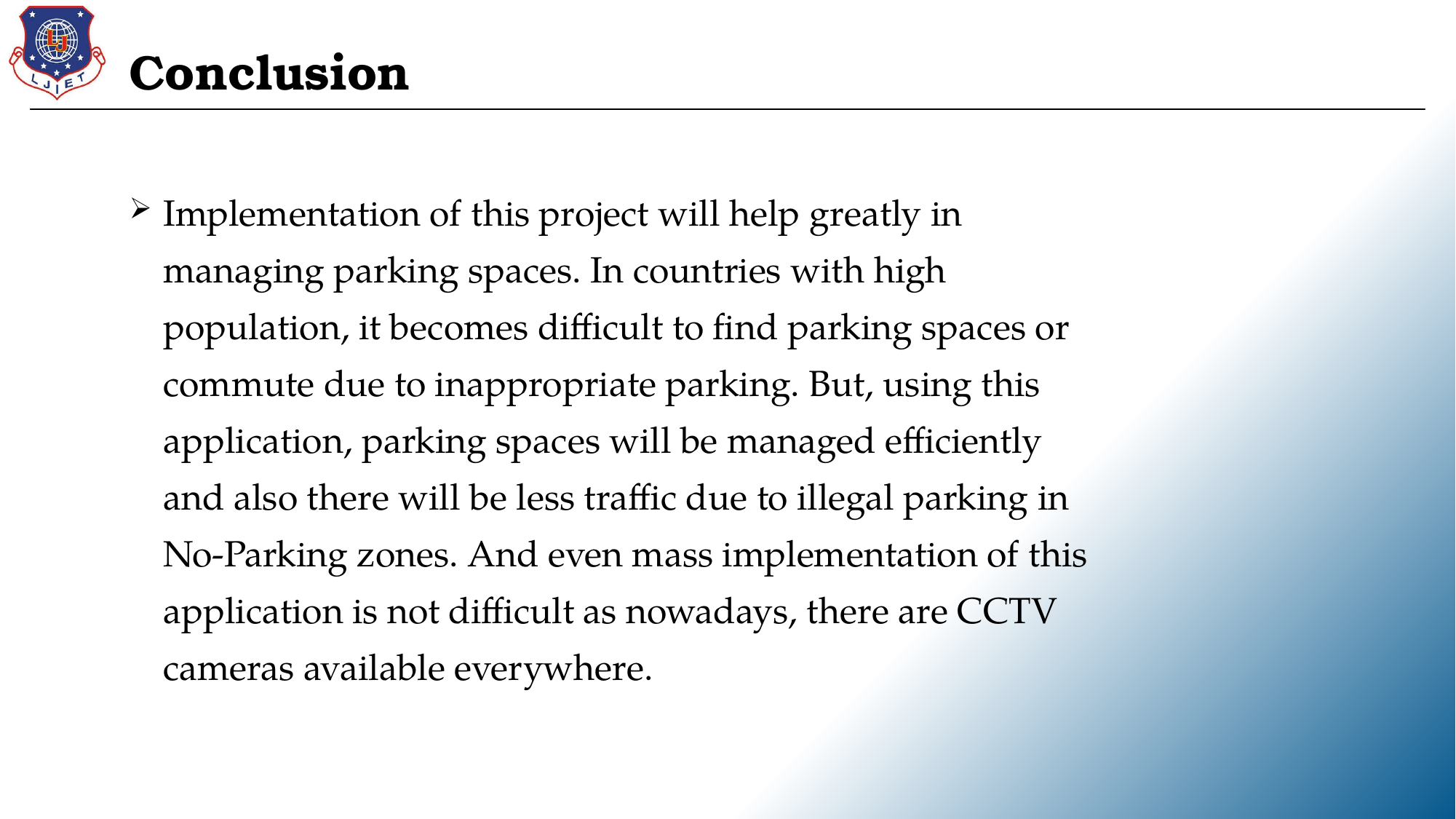

Conclusion
Implementation of this project will help greatly in managing parking spaces. In countries with high population, it becomes difficult to find parking spaces or commute due to inappropriate parking. But, using this application, parking spaces will be managed efficiently and also there will be less traffic due to illegal parking in No-Parking zones. And even mass implementation of this application is not difficult as nowadays, there are CCTV cameras available everywhere.